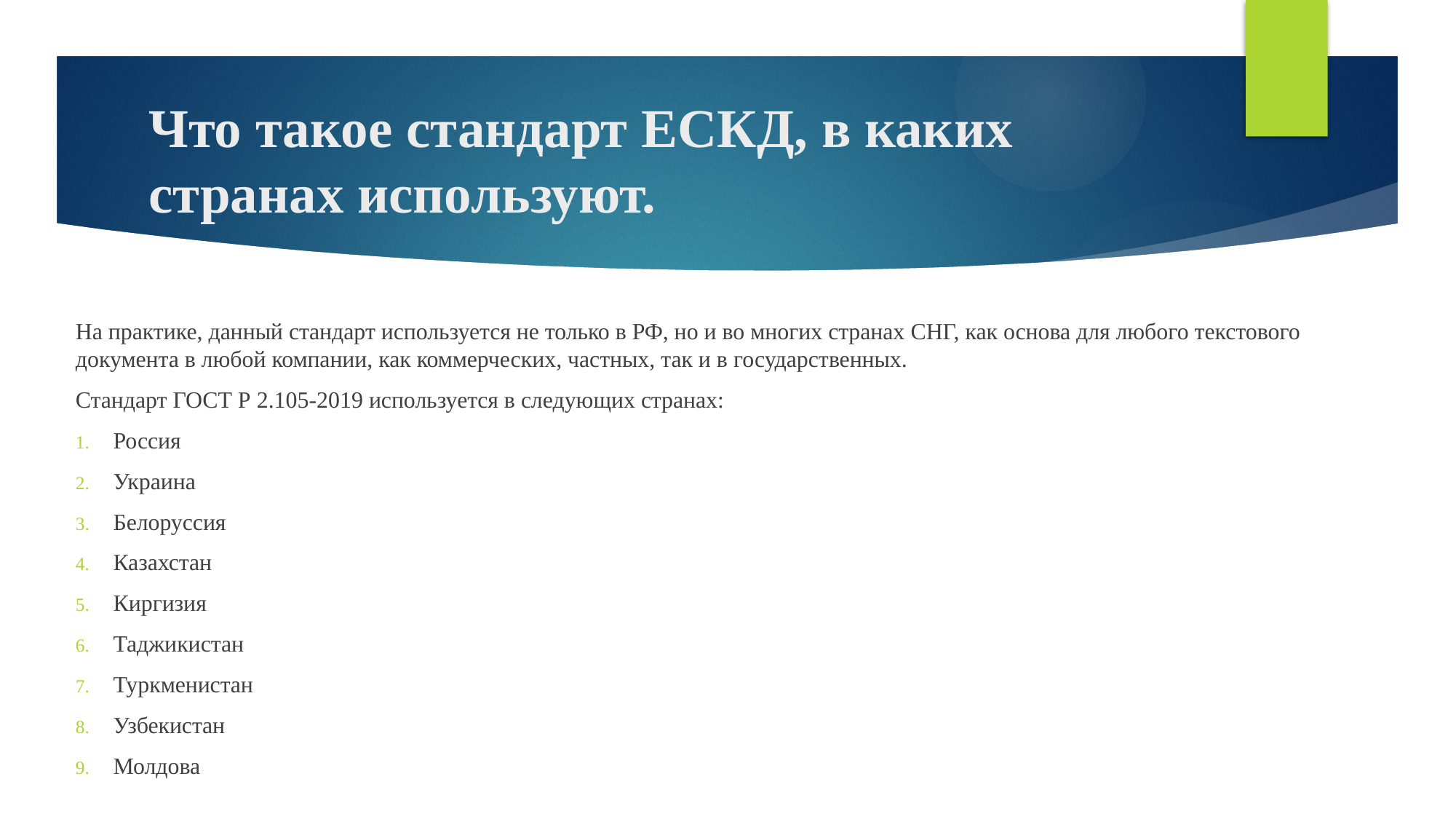

# Что такое стандарт ЕСКД, в каких странах используют.
На практике, данный стандарт используется не только в РФ, но и во многих странах СНГ, как основа для любого текстового документа в любой компании, как коммерческих, частных, так и в государственных.
Стандарт ГОСТ Р 2.105-2019 используется в следующих странах:
Россия
Украина
Белоруссия
Казахстан
Киргизия
Таджикистан
Туркменистан
Узбекистан
Молдова